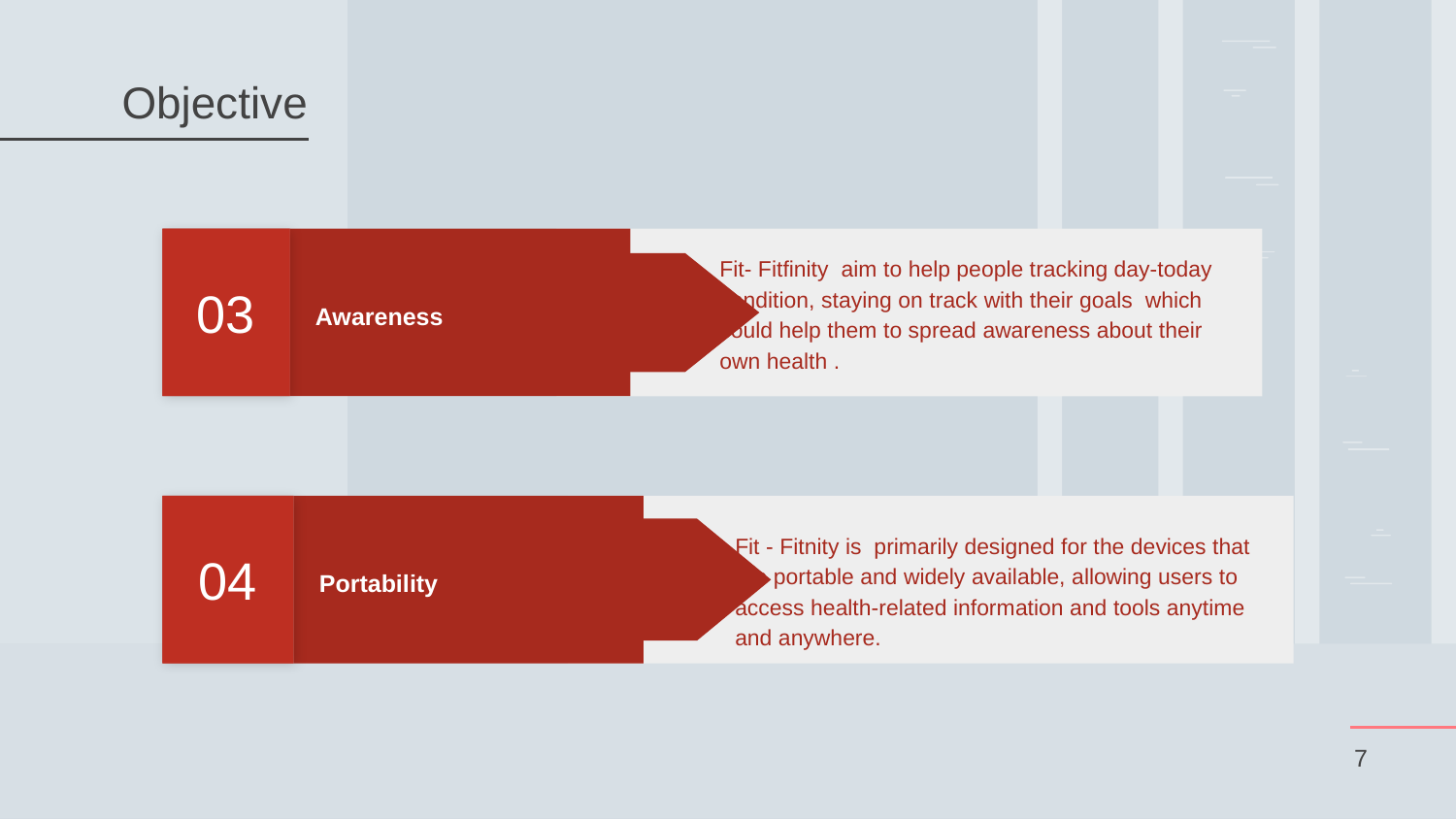

# Objective

Fit- Fitfinity  aim to help people tracking day-today condition, staying on track with their goals  which could help them to spread awareness about their own health .

03

Awareness

04

Fit - Fitnity is  primarily designed for the devices that  are portable and widely available, allowing users to access health-related information and tools anytime and anywhere.
Portability
7